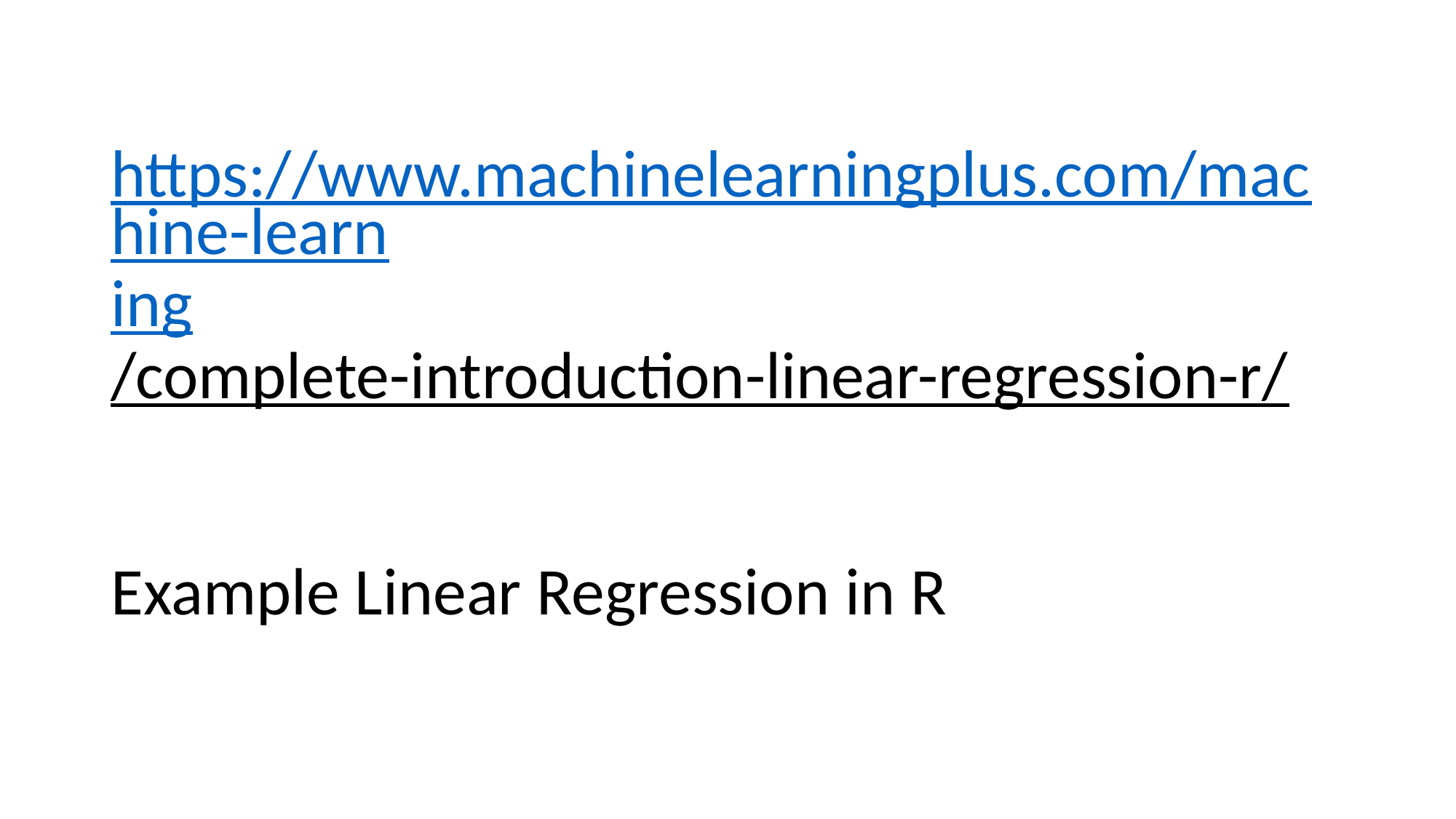

# https://www.machinelearningplus.com/machine-learn ing/complete-introduction-linear-regression-r/ Example Linear Regression in R